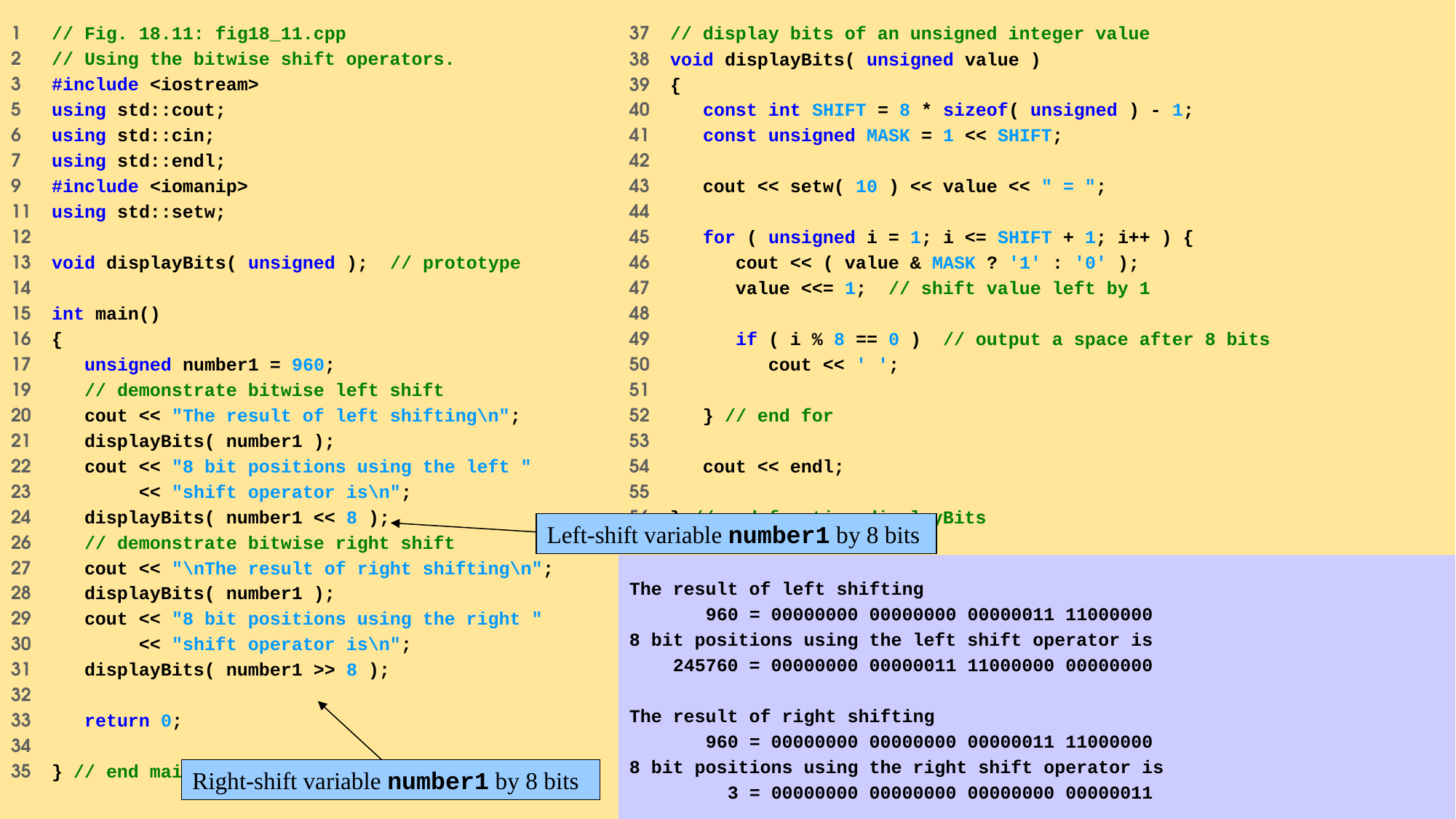

1      // Fig. 18.11: fig18_11.cpp
2      // Using the bitwise shift operators.
3      #include <iostream>
5      using std::cout;
6      using std::cin;
7      using std::endl;
9      #include <iomanip>
11    using std::setw;
12
13    void displayBits( unsigned );  // prototype
14
15    int main()
16    {
17       unsigned number1 = 960;
19       // demonstrate bitwise left shift
20       cout << "The result of left shifting\n";
21       displayBits( number1 );
22       cout << "8 bit positions using the left "
23            << "shift operator is\n";
24       displayBits( number1 << 8 );
26       // demonstrate bitwise right shift
27       cout << "\nThe result of right shifting\n";
28       displayBits( number1 );
29       cout << "8 bit positions using the right "
30            << "shift operator is\n";
31       displayBits( number1 >> 8 );
32
33       return 0;
34
35    } // end main
37    // display bits of an unsigned integer value
38    void displayBits( unsigned value )
39    {
40       const int SHIFT = 8 * sizeof( unsigned ) - 1;
41       const unsigned MASK = 1 << SHIFT;
42
43       cout << setw( 10 ) << value << " = ";
44
45       for ( unsigned i = 1; i <= SHIFT + 1; i++ ) {
46          cout << ( value & MASK ? '1' : '0' );
47          value <<= 1;  // shift value left by 1
48
49          if ( i % 8 == 0 )  // output a space after 8 bits
50             cout << ' ';
51
52       } // end for
53
54       cout << endl;
55
56    } // end function displayBits

Left-shift variable number1 by 8 bits

The result of left shifting
       960 = 00000000 00000000 00000011 11000000
8 bit positions using the left shift operator is
    245760 = 00000000 00000011 11000000 00000000

The result of right shifting
       960 = 00000000 00000000 00000011 11000000
8 bit positions using the right shift operator is
         3 = 00000000 00000000 00000000 00000011

Right-shift variable number1 by 8 bits